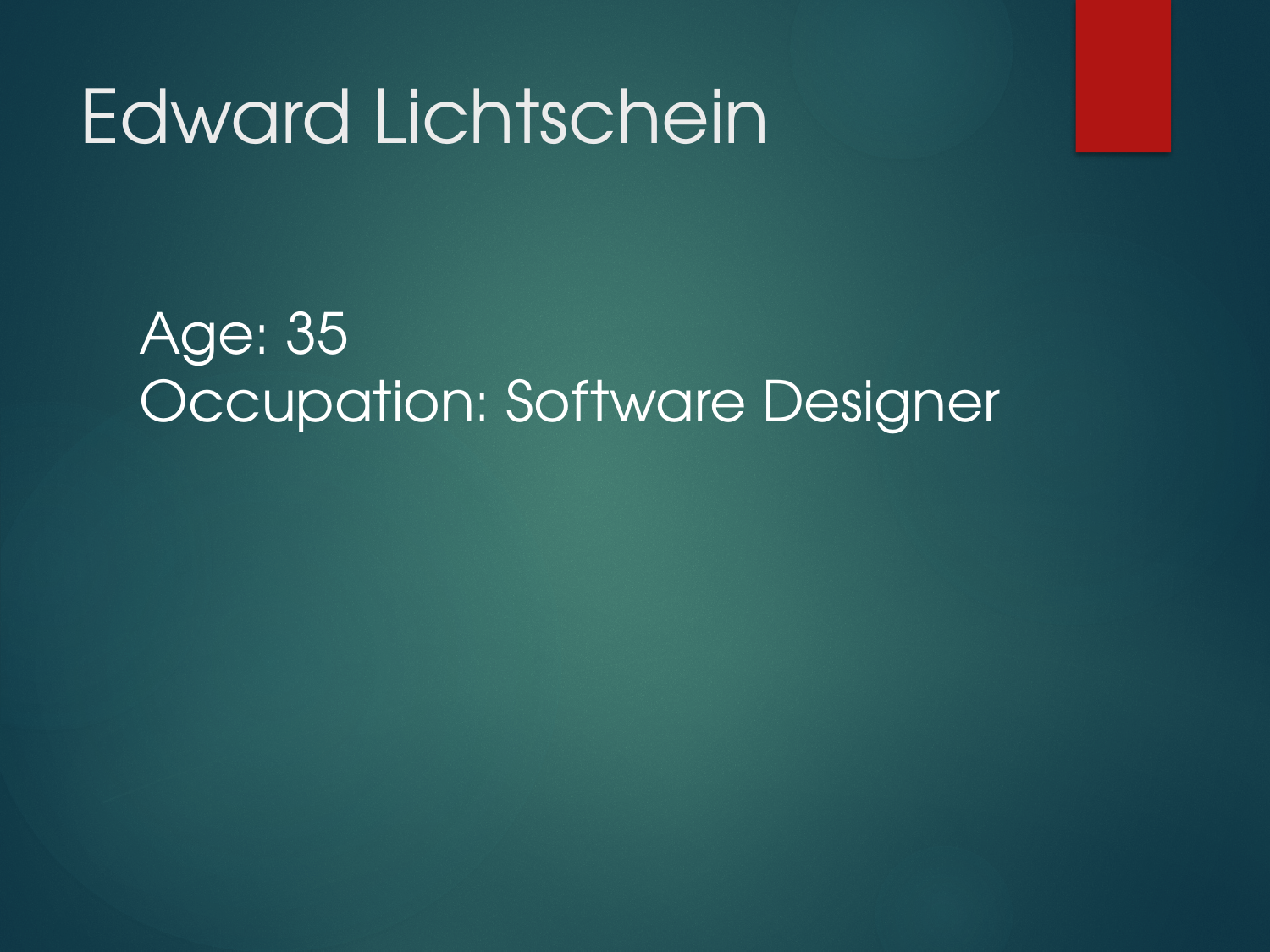

# Edward Lichtschein

Age: 35
Occupation: Software Designer